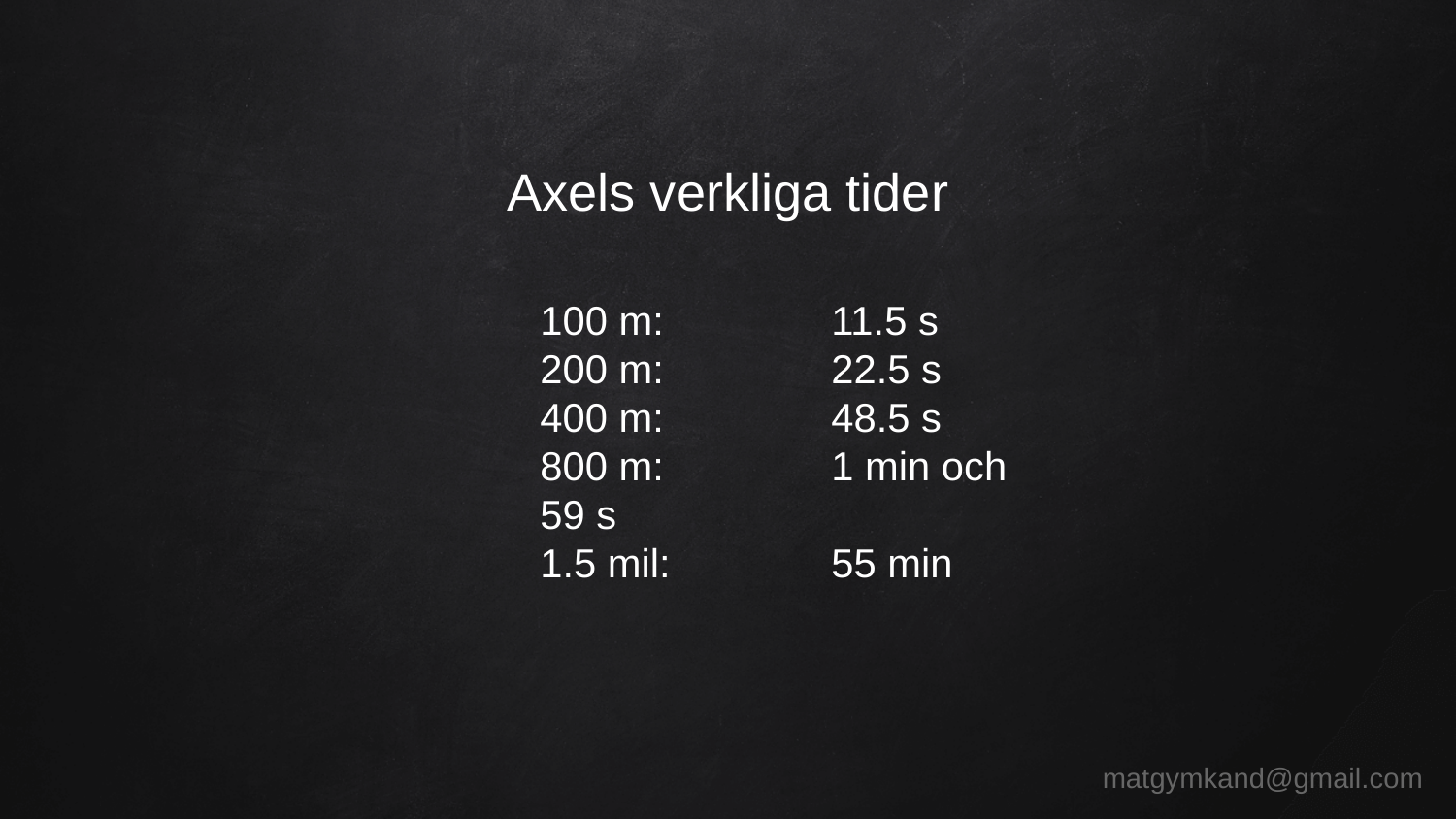

# Axels verkliga tider
100 m:		11.5 s
200 m:		22.5 s
400 m:		48.5 s
800 m:		1 min och 59 s
1.5 mil:		55 min
matgymkand@gmail.com